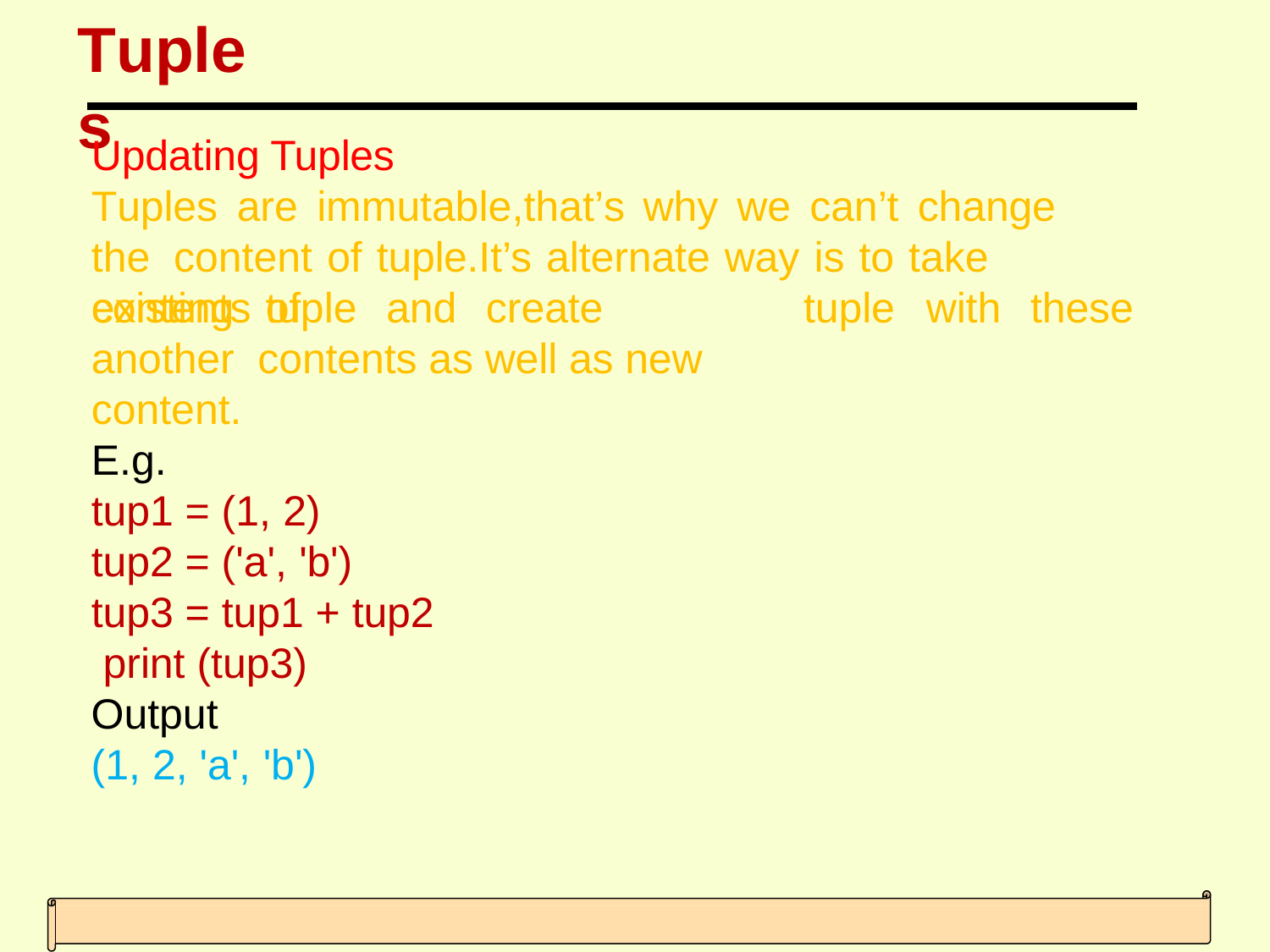

# Tuples

Updating Tuples
Tuples	are	immutable,that’s	why	we	can’t	change	the  content of tuple.It’s alternate way is to take contents of
existing	tuple	and	create	another  contents as well as new content.
E.g.
tup1 = (1, 2)  tup2 = ('a', 'b')
tup3 = tup1 + tup2  print (tup3)
tuple	with	these
Output
(1, 2, 'a', 'b')